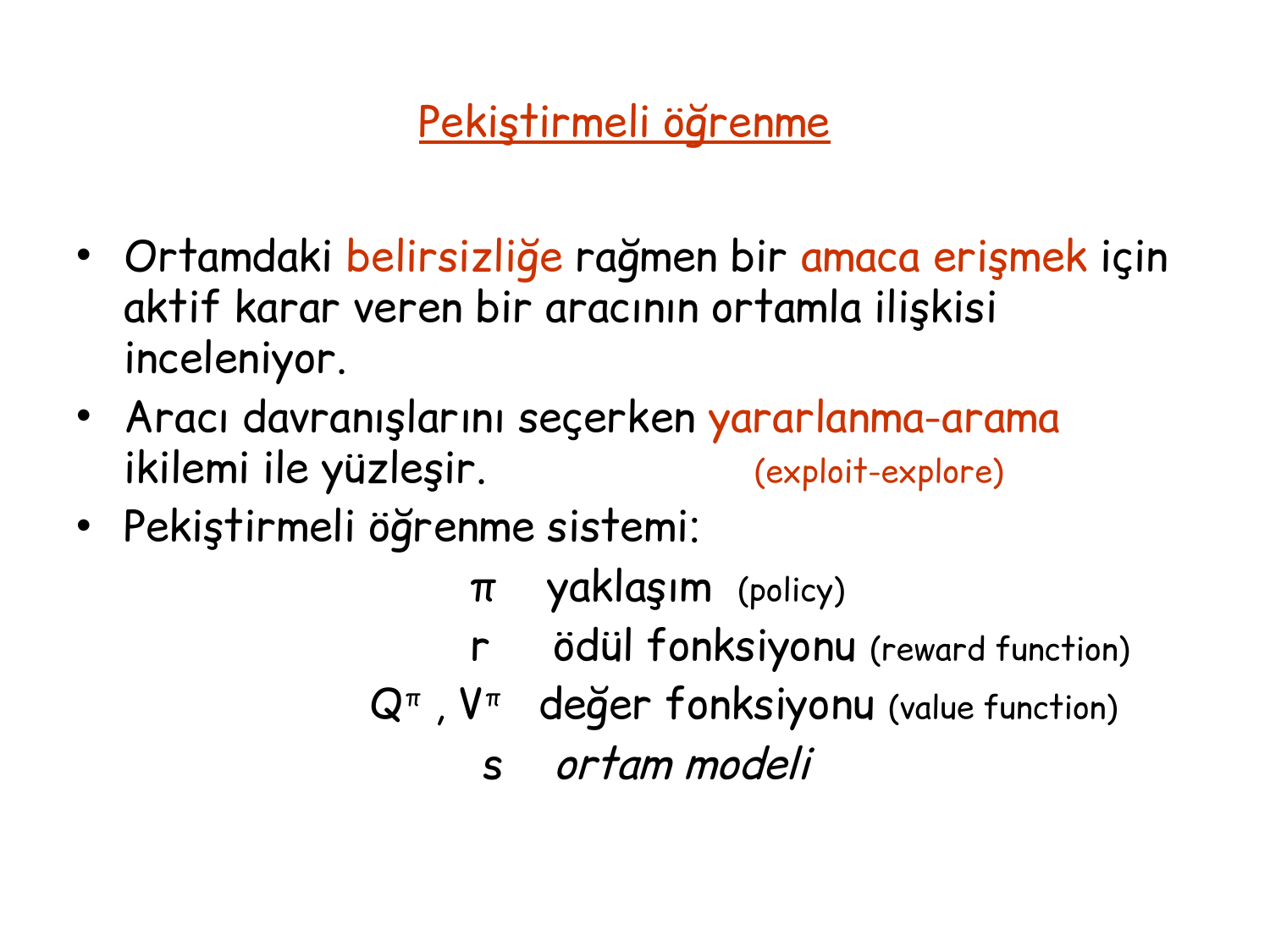

Pekiştirmeli öğrenme
Ortamdaki belirsizliğe rağmen bir amaca erişmek için aktif karar veren bir aracının ortamla ilişkisi inceleniyor.
Aracı davranışlarını seçerken yararlanma-arama ikilemi ile yüzleşir.                     (exploit-explore)
Pekiştirmeli öğrenme sistemi:
                               π    yaklaşım  (policy)
                               r     ödül fonksiyonu (reward function)
                       Qπ , Vπ   değer fonksiyonu (value function)
                                s    ortam modeli